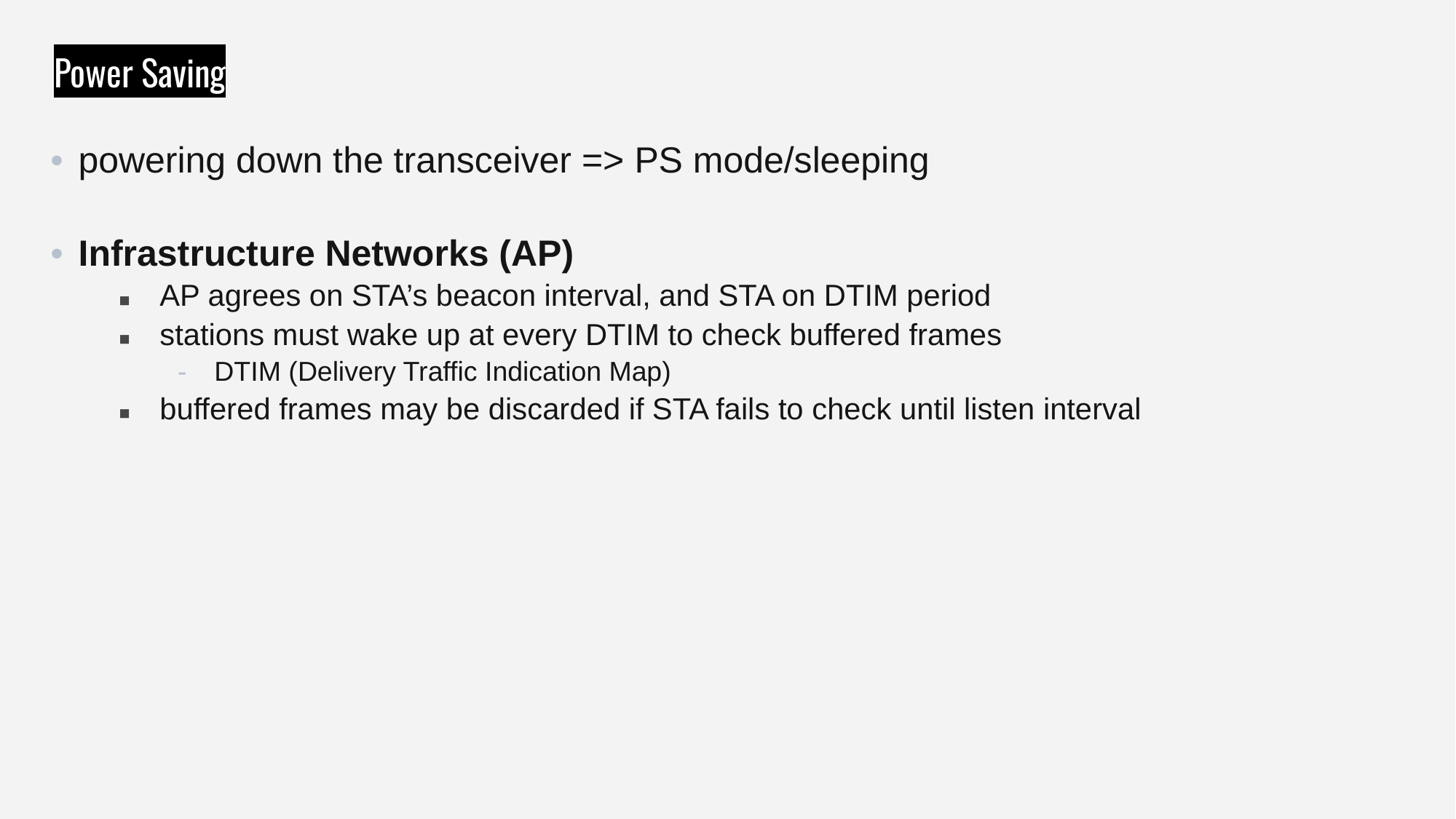

# Power Saving
powering down the transceiver => PS mode/sleeping

Infrastructure Networks (AP)
AP agrees on STA’s beacon interval, and STA on DTIM period
stations must wake up at every DTIM to check buffered frames
DTIM (Delivery Traffic Indication Map)
buffered frames may be discarded if STA fails to check until listen interval